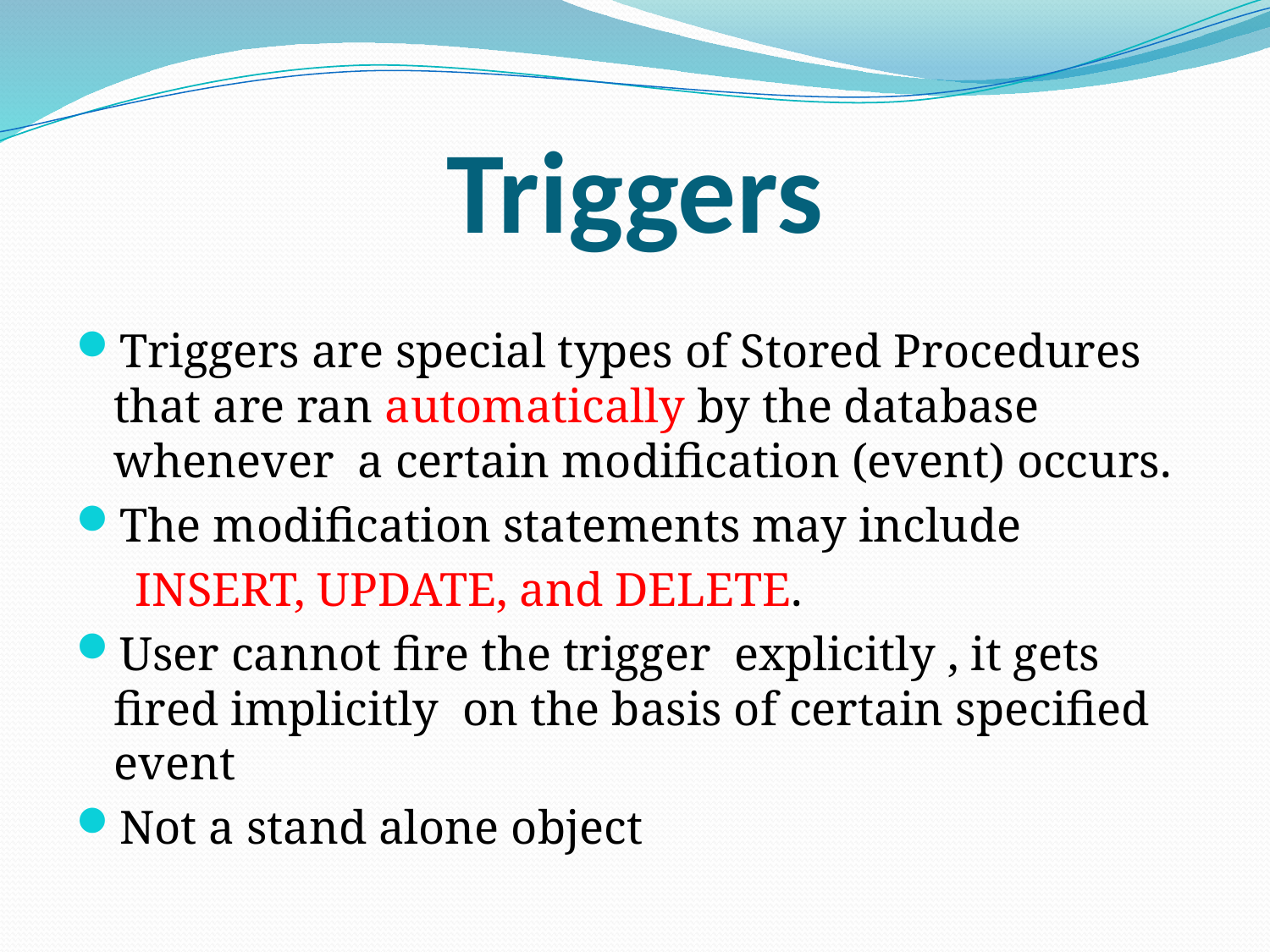

# Triggers

Triggers are special types of Stored Procedures that are ran automatically by the database whenever  a certain modification (event) occurs.
The modification statements may include
     INSERT, UPDATE, and DELETE.
User cannot fire the trigger  explicitly , it gets fired implicitly  on the basis of certain specified event
Not a stand alone object